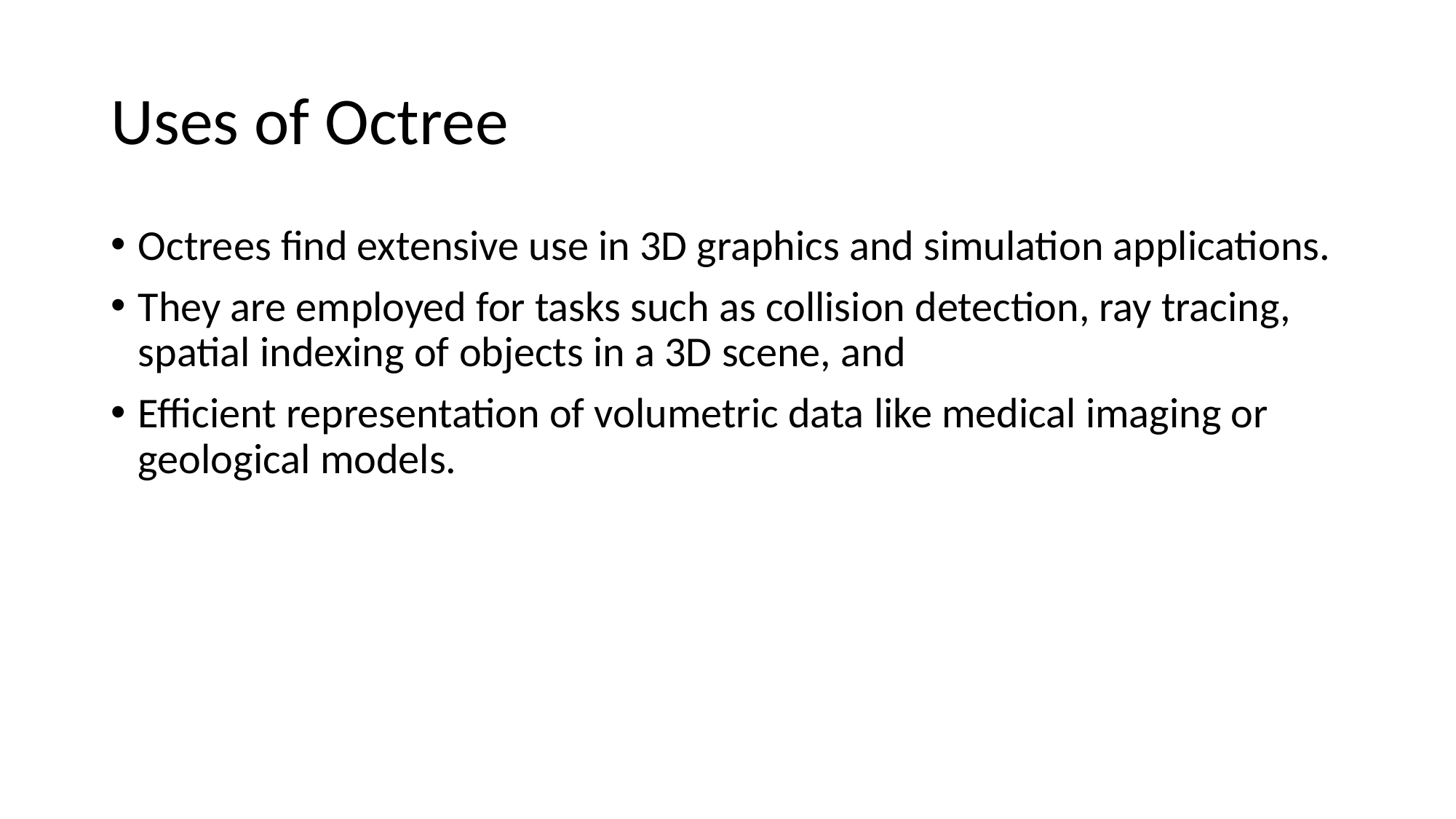

# Uses of Octree
Octrees find extensive use in 3D graphics and simulation applications.
They are employed for tasks such as collision detection, ray tracing, spatial indexing of objects in a 3D scene, and
Efficient representation of volumetric data like medical imaging or geological models.